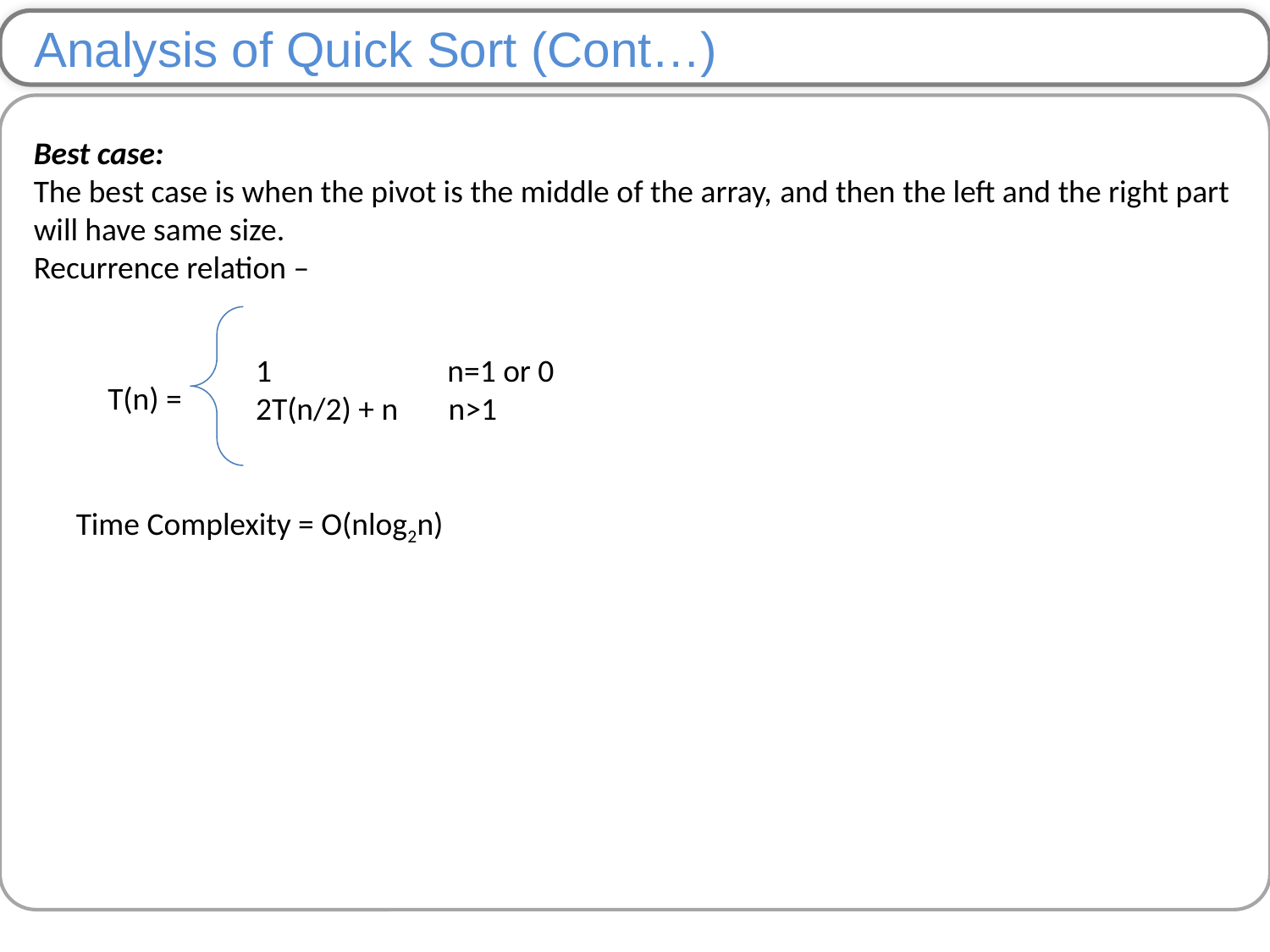

Analysis of Quick Sort (Cont…)

Best case:
The best case is when the pivot is the middle of the array, and then the left and the right part will have same size.
Recurrence relation –

1	         n=1 or 0
2T(n/2) + n       n>1
T(n) =
Time Complexity = O(nlog2n)